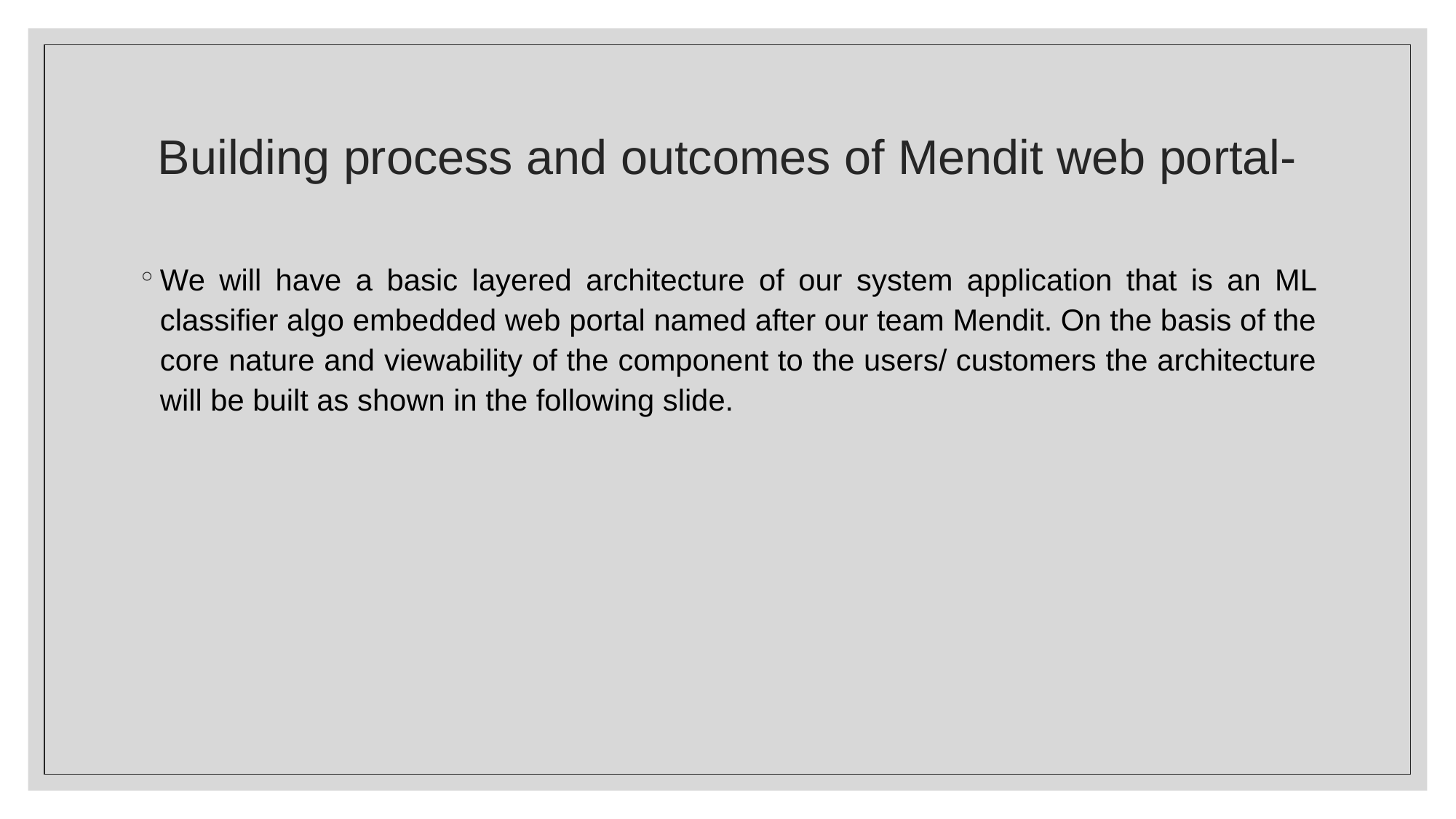

# Building process and outcomes of Mendit web portal-
We will have a basic layered architecture of our system application that is an ML classifier algo embedded web portal named after our team Mendit. On the basis of the core nature and viewability of the component to the users/ customers the architecture will be built as shown in the following slide.